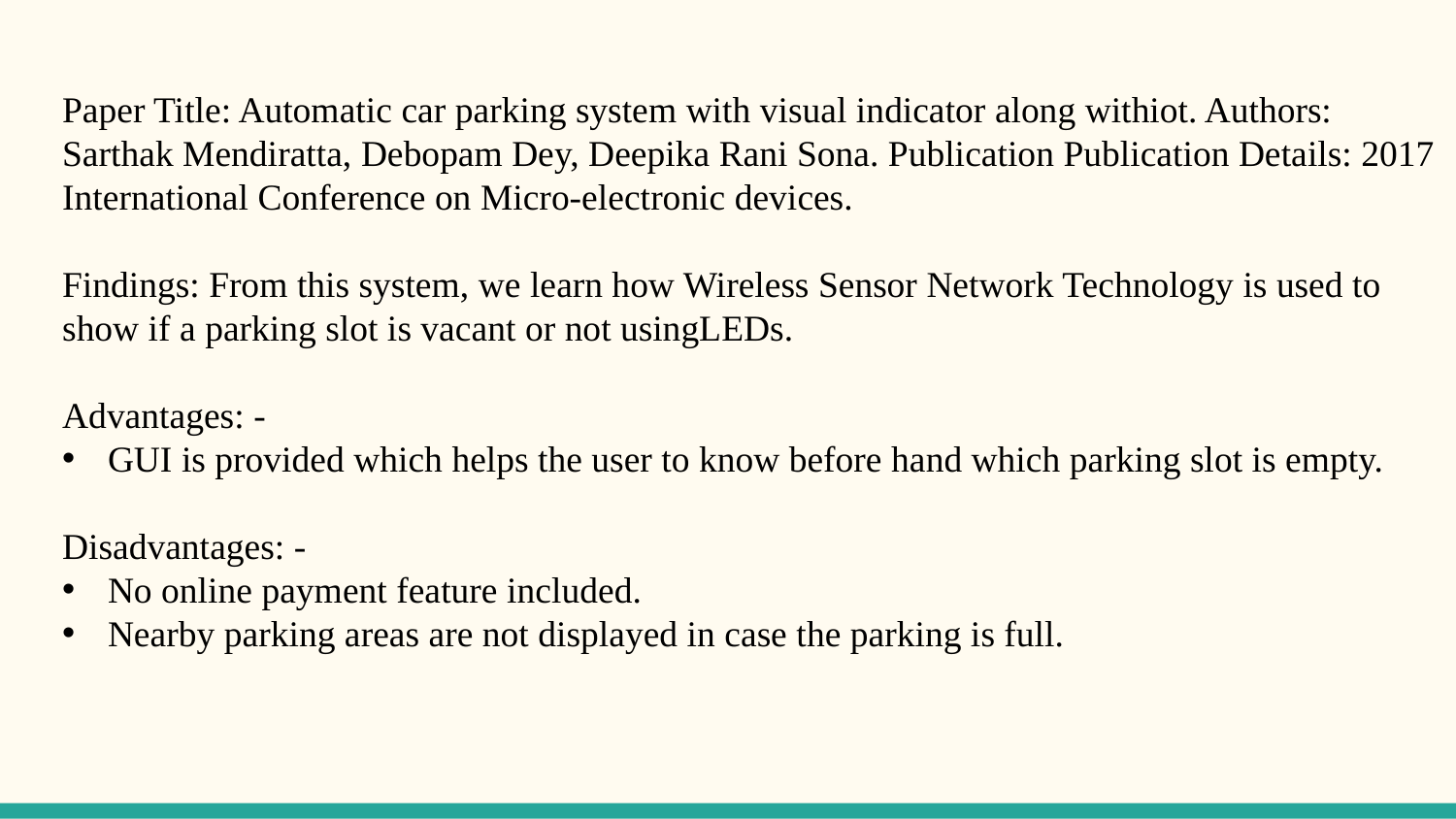

Paper Title: Automatic car parking system with visual indicator along withiot. Authors: Sarthak Mendiratta, Debopam Dey, Deepika Rani Sona. Publication Publication Details: 2017 International Conference on Micro-electronic devices.

Findings: From this system, we learn how Wireless Sensor Network Technology is used to show if a parking slot is vacant or not usingLEDs.

Advantages: -
GUI is provided which helps the user to know before hand which parking slot is empty.

Disadvantages: -
No online payment feature included.
Nearby parking areas are not displayed in case the parking is full.